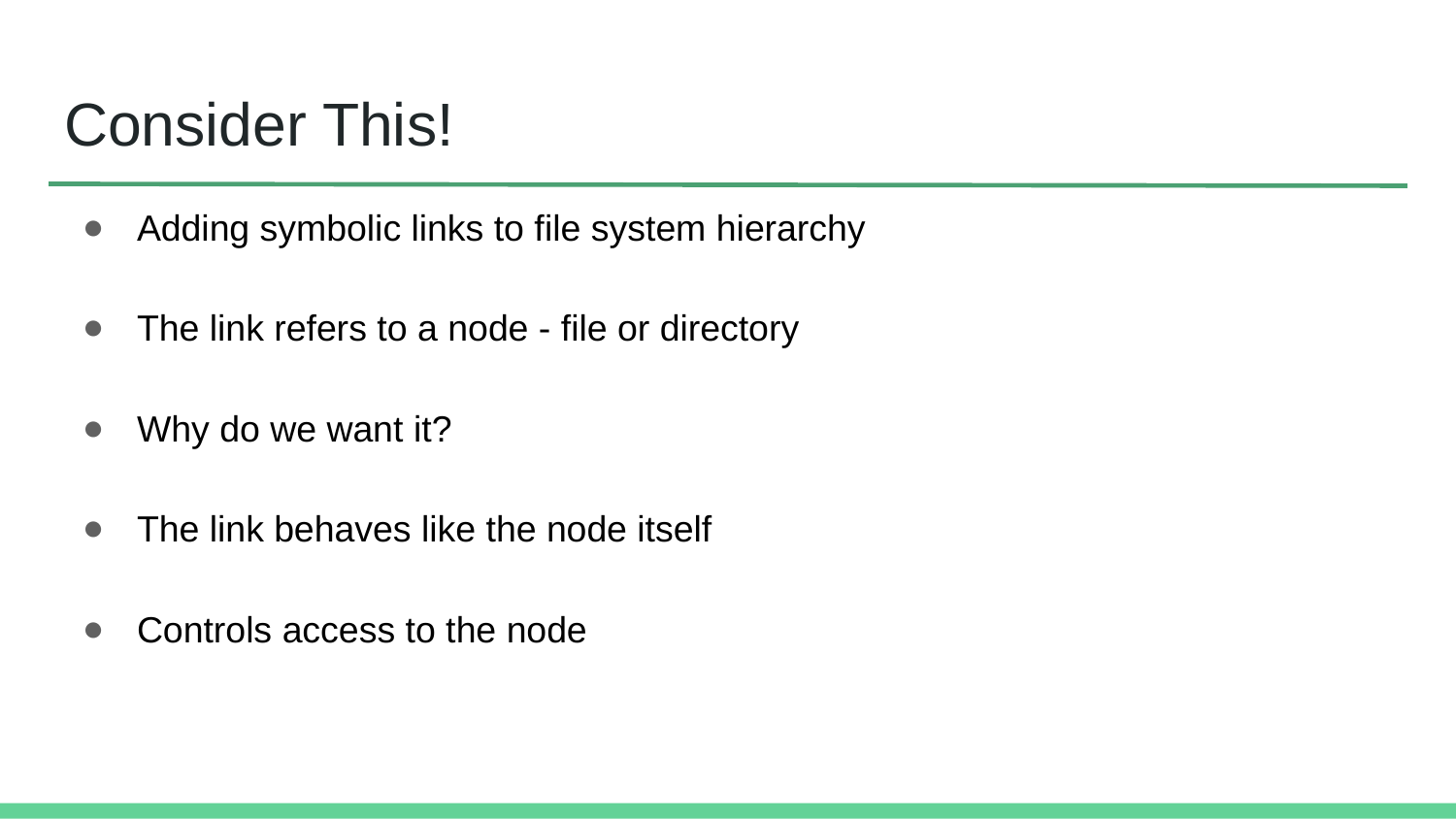

# Consider This!
Adding symbolic links to file system hierarchy

The link refers to a node - file or directory

Why do we want it?

The link behaves like the node itself

Controls access to the node